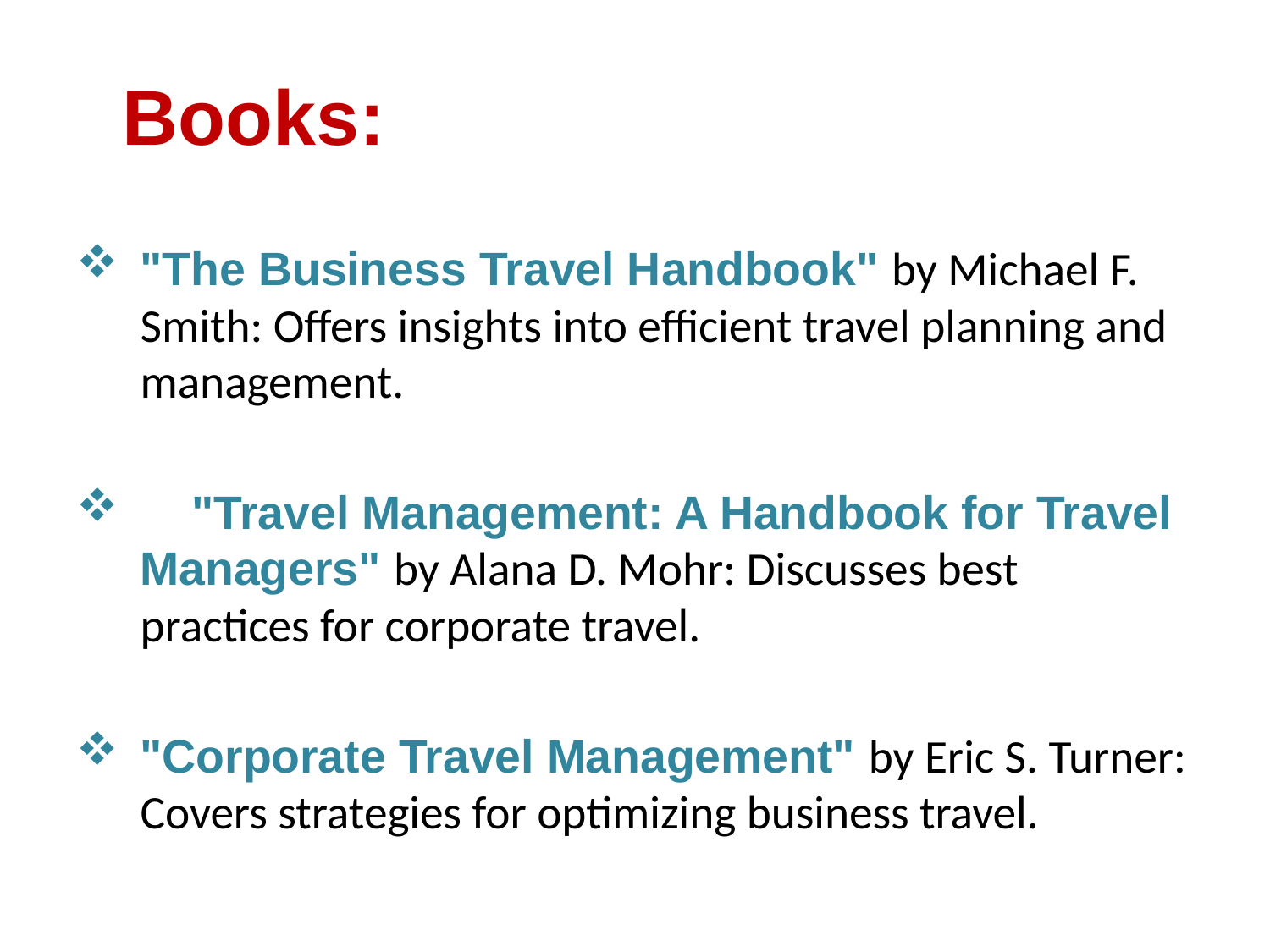

# Books:
"The Business Travel Handbook" by Michael F. Smith: Offers insights into efficient travel planning and management.

    "Travel Management: A Handbook for Travel Managers" by Alana D. Mohr: Discusses best practices for corporate travel.

"Corporate Travel Management" by Eric S. Turner: Covers strategies for optimizing business travel.